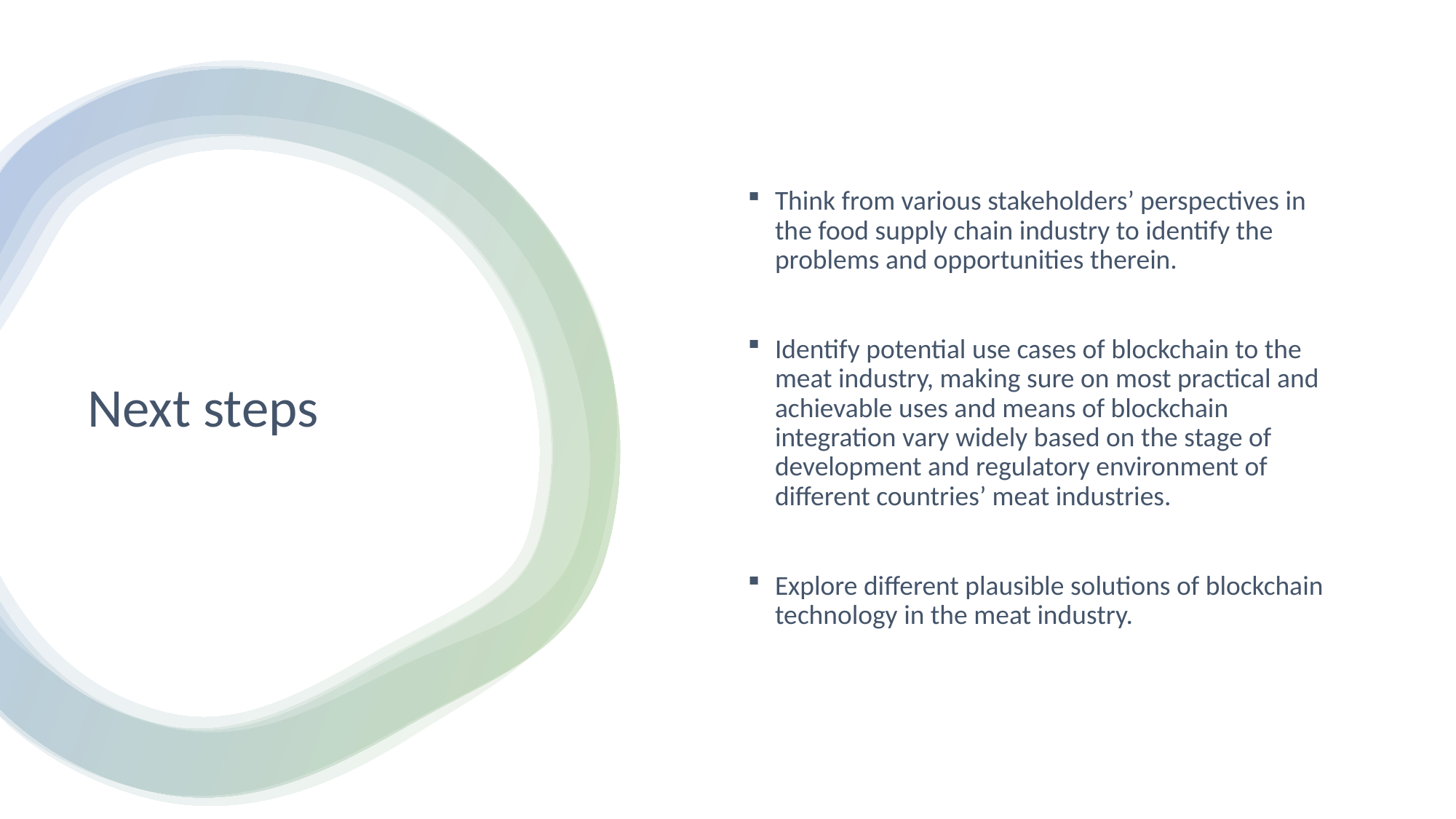

Think from various stakeholders’ perspectives in the food supply chain industry to identify the problems and opportunities therein.

Identify potential use cases of blockchain to the meat industry, making sure on most practical and achievable uses and means of blockchain integration vary widely based on the stage of development and regulatory environment of different countries’ meat industries.

Explore different plausible solutions of blockchain technology in the meat industry.
# Next steps